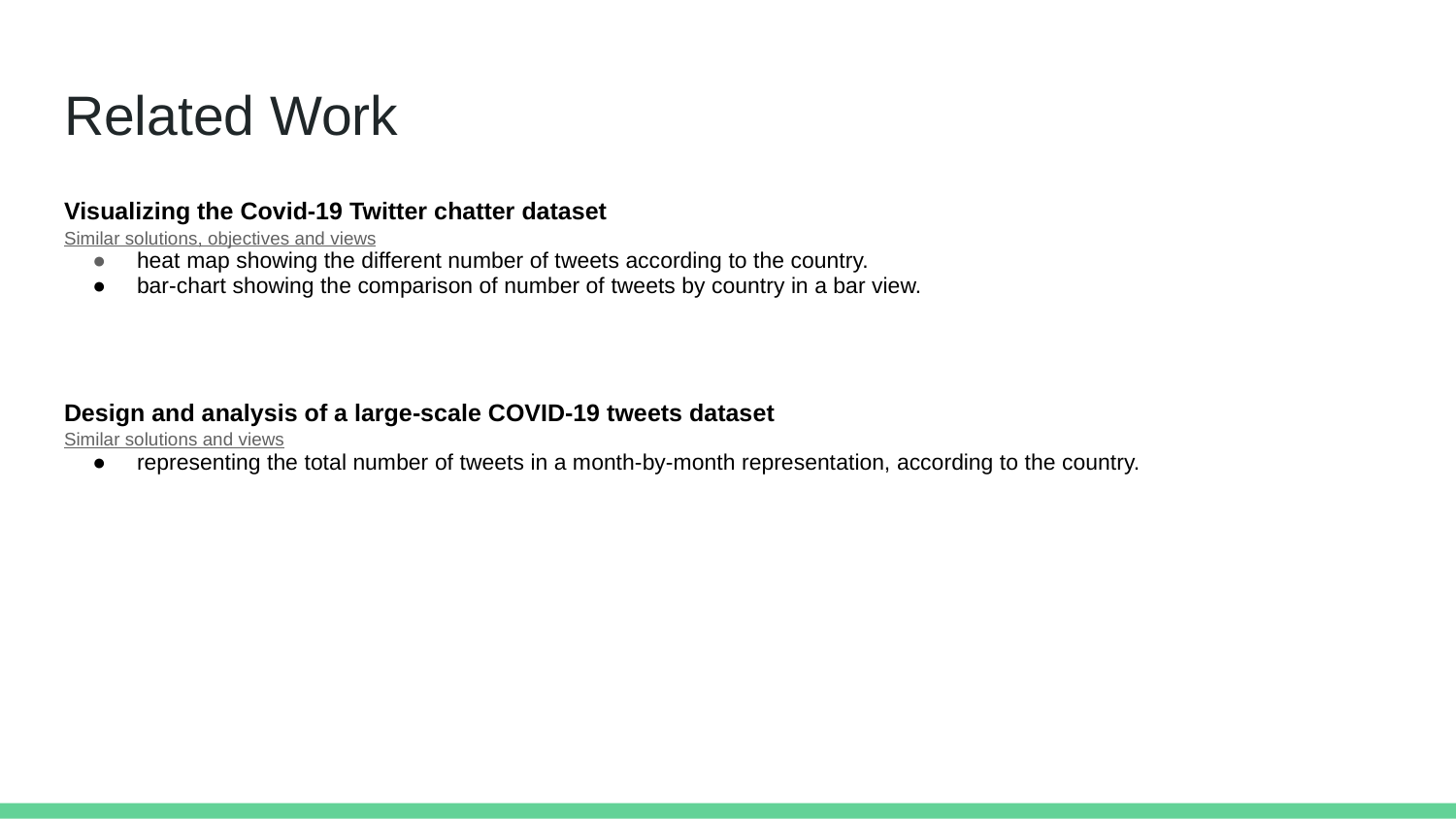

# Related Work
Visualizing the Covid-19 Twitter chatter dataset
Similar solutions, objectives and views
heat map showing the different number of tweets according to the country.
bar-chart showing the comparison of number of tweets by country in a bar view.

Design and analysis of a large-scale COVID-19 tweets dataset
Similar solutions and views
representing the total number of tweets in a month-by-month representation, according to the country.